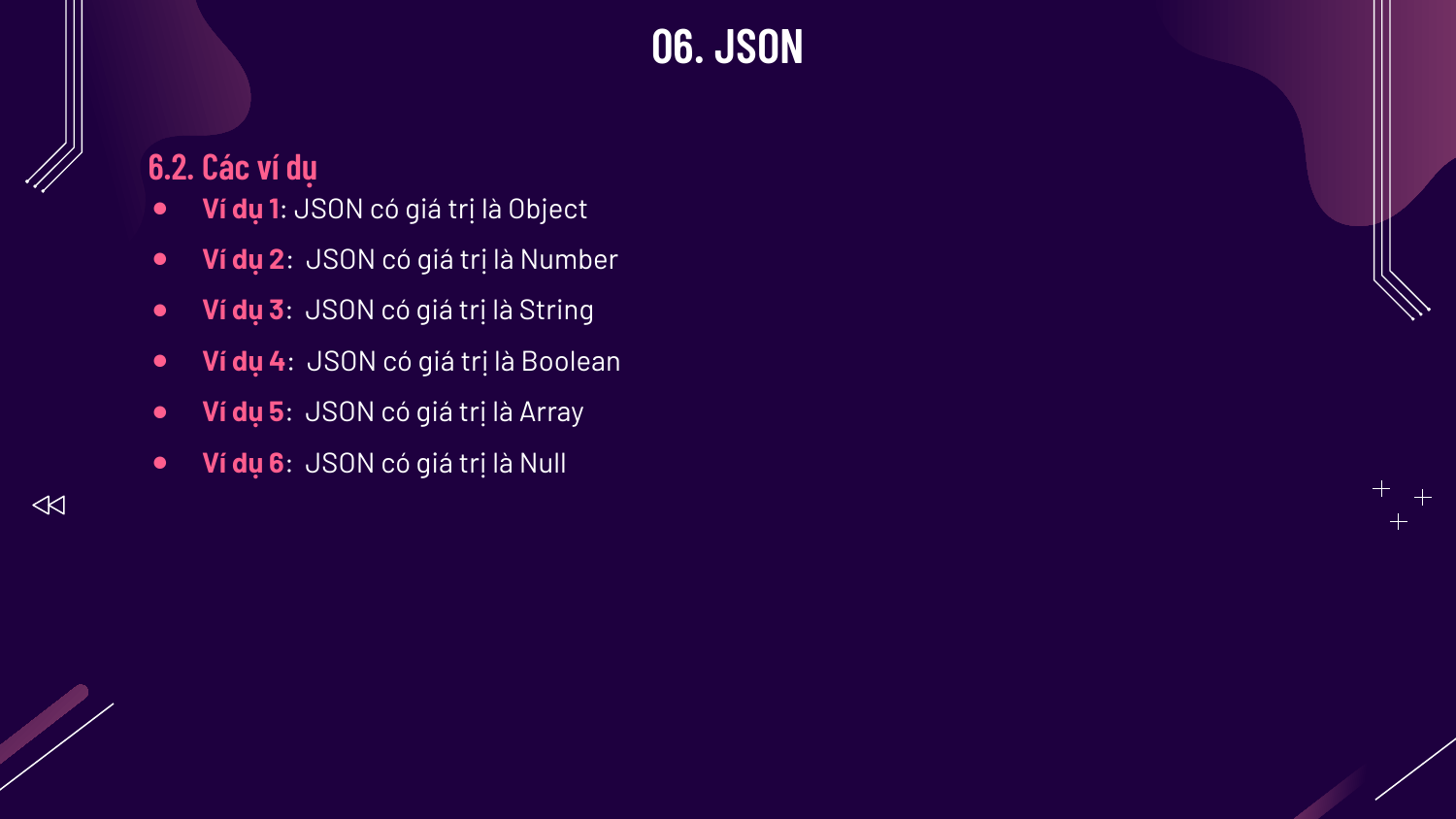

# 06. JSON
6.2. Các ví dụ
Ví dụ 1: JSON có giá trị là Object
Ví dụ 2:  JSON có giá trị là Number
Ví dụ 3:  JSON có giá trị là String
Ví dụ 4:  JSON có giá trị là Boolean
Ví dụ 5:  JSON có giá trị là Array
Ví dụ 6:  JSON có giá trị là Null